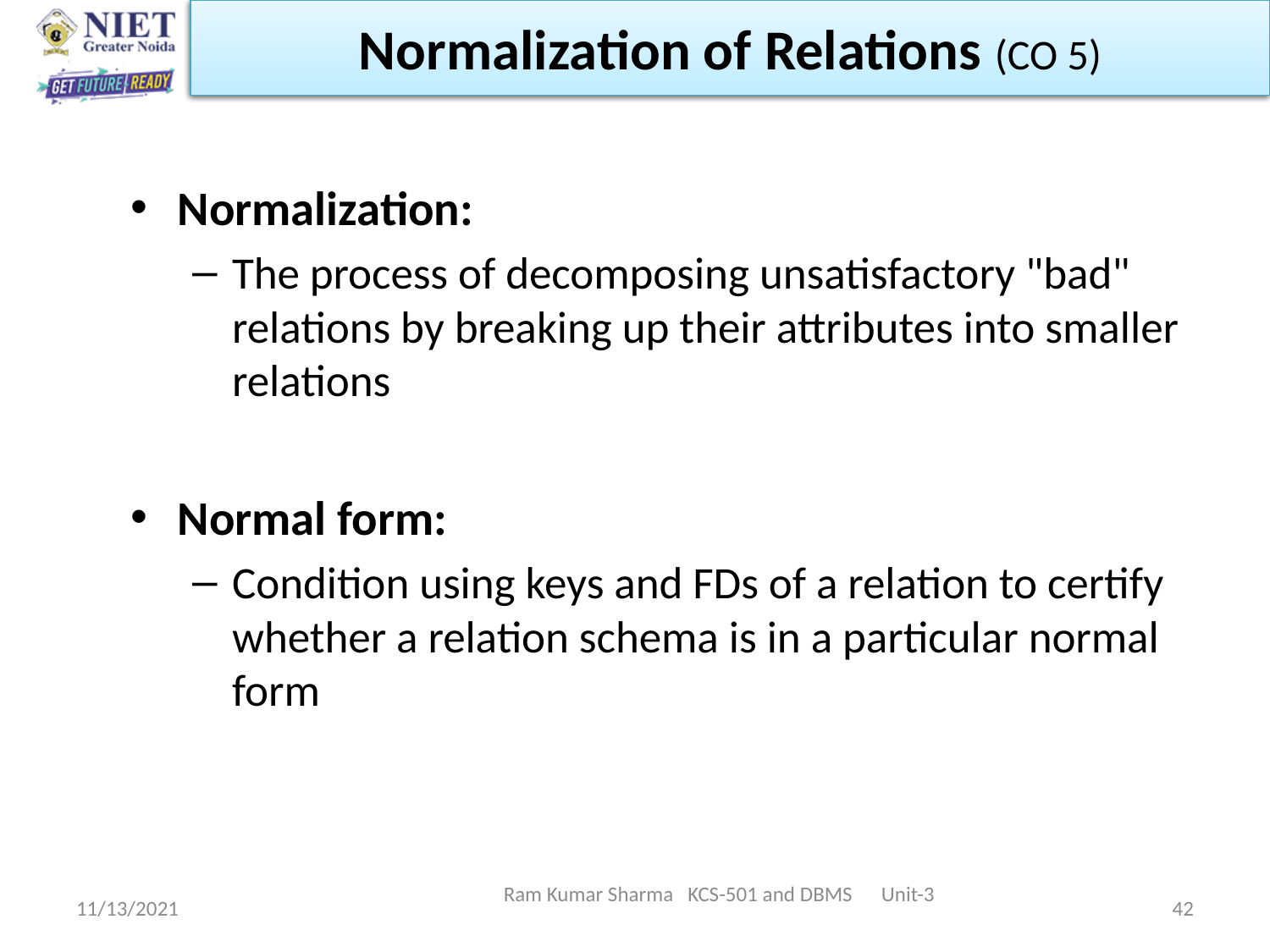

Normalization of Relations (CO 5)
Normalization:
The process of decomposing unsatisfactory "bad" relations by breaking up their attributes into smaller relations

Normal form:
Condition using keys and FDs of a relation to certify whether a relation schema is in a particular normal form
Ram Kumar Sharma   KCS-501 and DBMS      Unit-3
11/13/2021
42